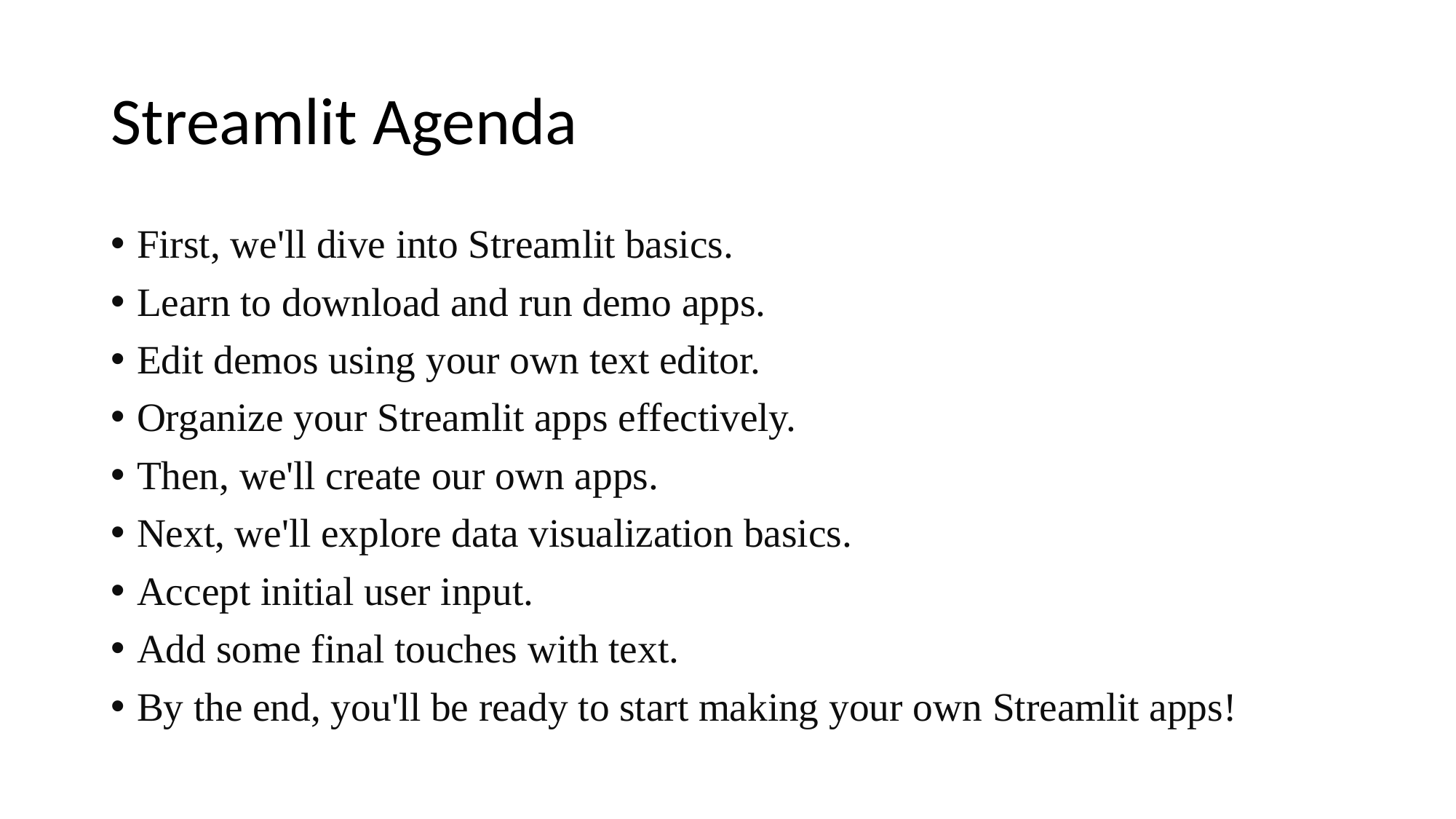

# Streamlit Agenda
First, we'll dive into Streamlit basics.
Learn to download and run demo apps.
Edit demos using your own text editor.
Organize your Streamlit apps effectively.
Then, we'll create our own apps.
Next, we'll explore data visualization basics.
Accept initial user input.
Add some final touches with text.
By the end, you'll be ready to start making your own Streamlit apps!